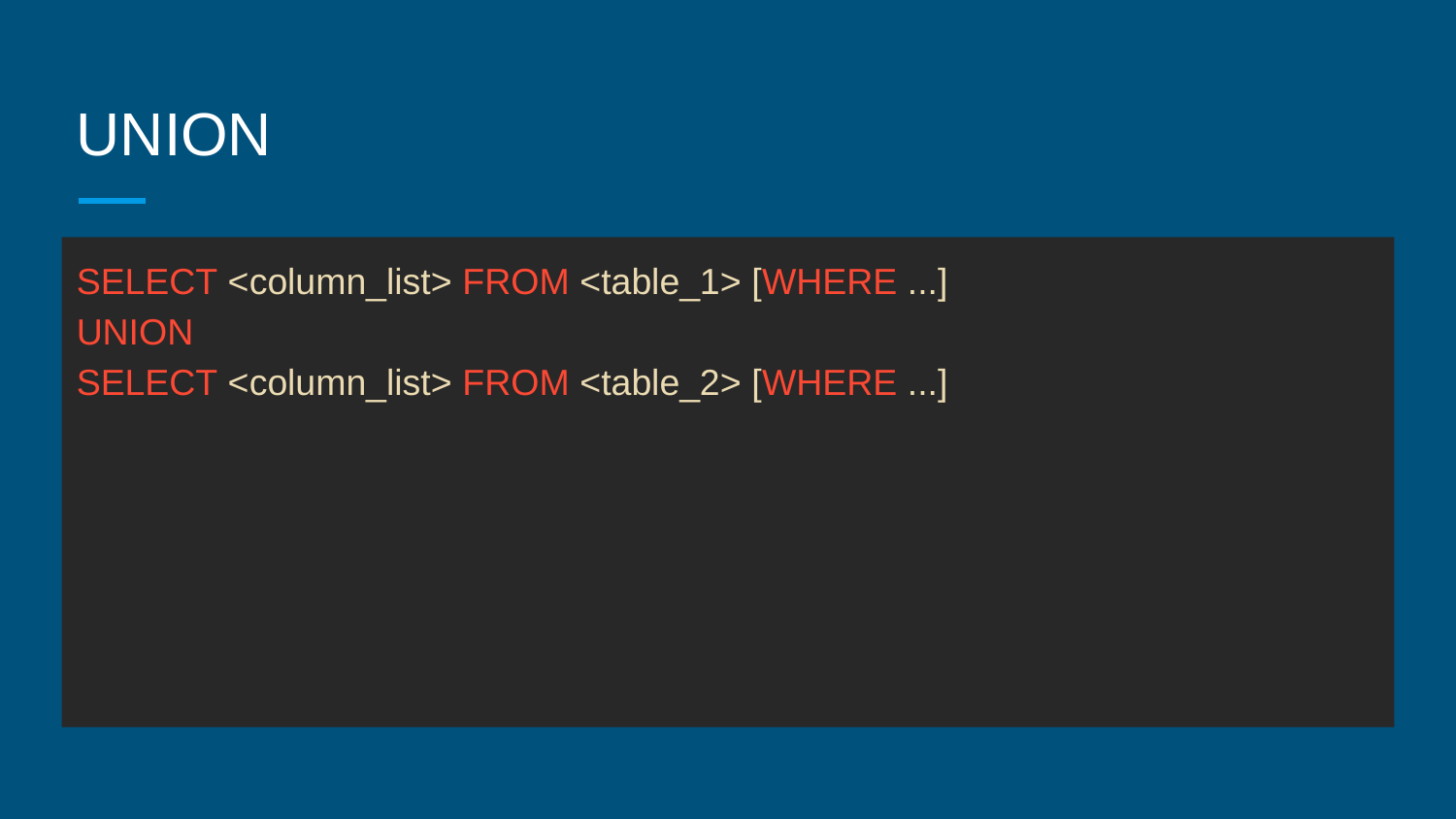

# UNION
SELECT <column_list> FROM <table_1> [WHERE ...]
UNION
SELECT <column_list> FROM <table_2> [WHERE ...]